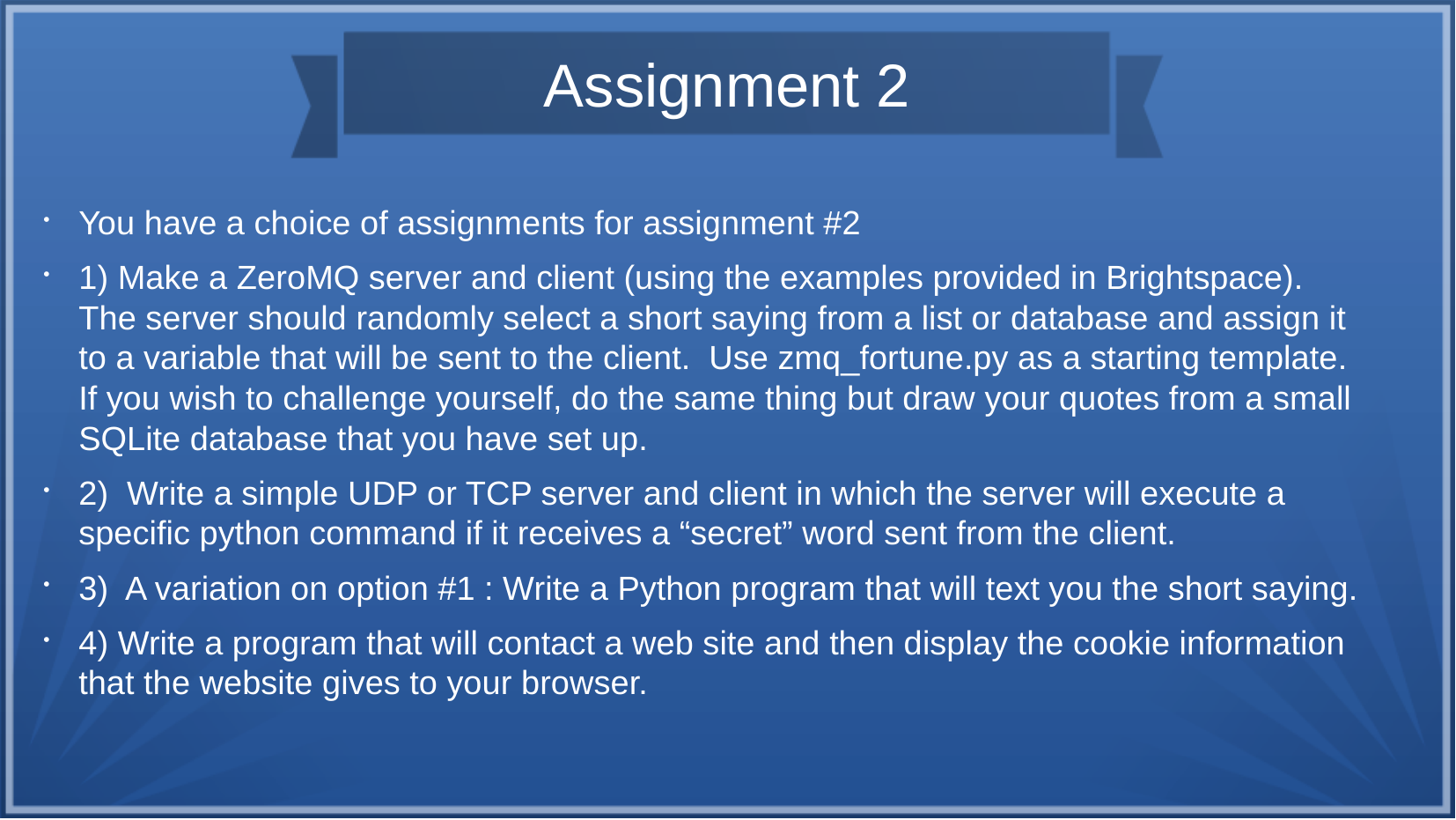

Assignment 2
You have a choice of assignments for assignment #2
1) Make a ZeroMQ server and client (using the examples provided in Brightspace).  The server should randomly select a short saying from a list or database and assign it to a variable that will be sent to the client.  Use zmq_fortune.py as a starting template.  If you wish to challenge yourself, do the same thing but draw your quotes from a small SQLite database that you have set up.
2)  Write a simple UDP or TCP server and client in which the server will execute a specific python command if it receives a “secret” word sent from the client.
3)  A variation on option #1 : Write a Python program that will text you the short saying.
4) Write a program that will contact a web site and then display the cookie information that the website gives to your browser.